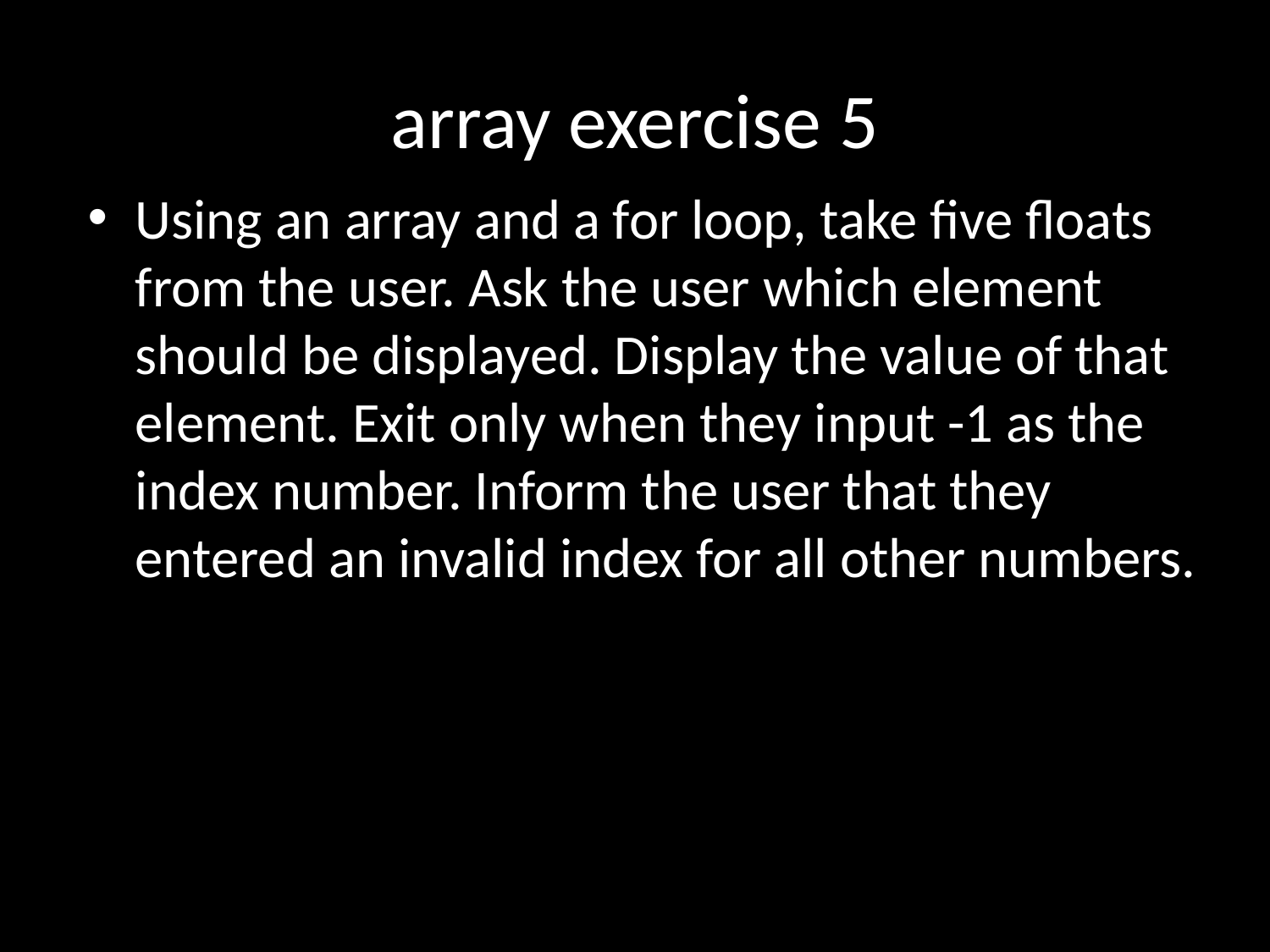

# array exercise 5
Using an array and a for loop, take five floats from the user. Ask the user which element should be displayed. Display the value of that element. Exit only when they input -1 as the index number. Inform the user that they entered an invalid index for all other numbers.